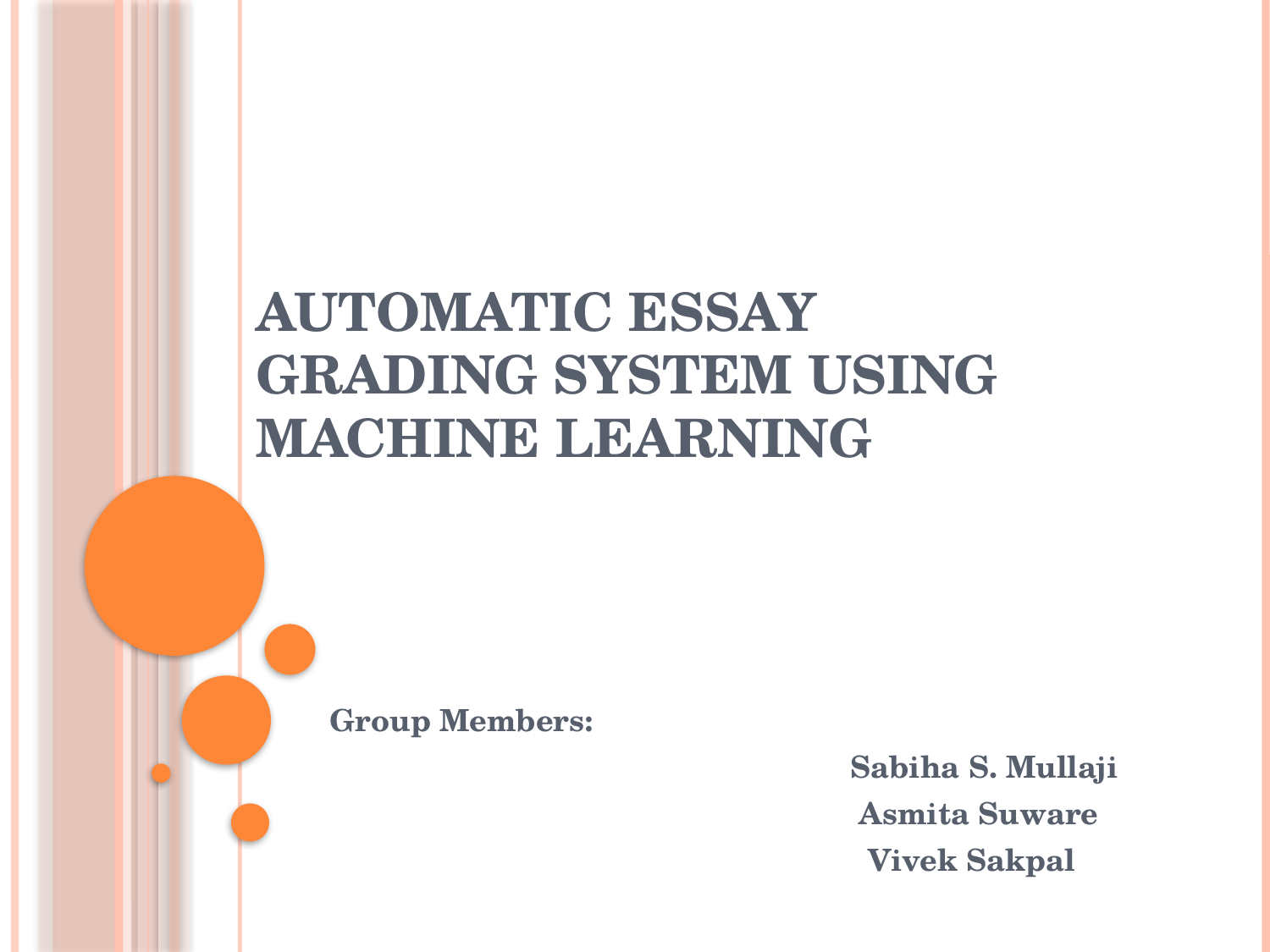

# Automatic Essay Grading System Using Machine Learning
Group Members:
                                                            Sabiha S. Mullaji
                                                             Asmita Suware
                                                              Vivek Sakpal